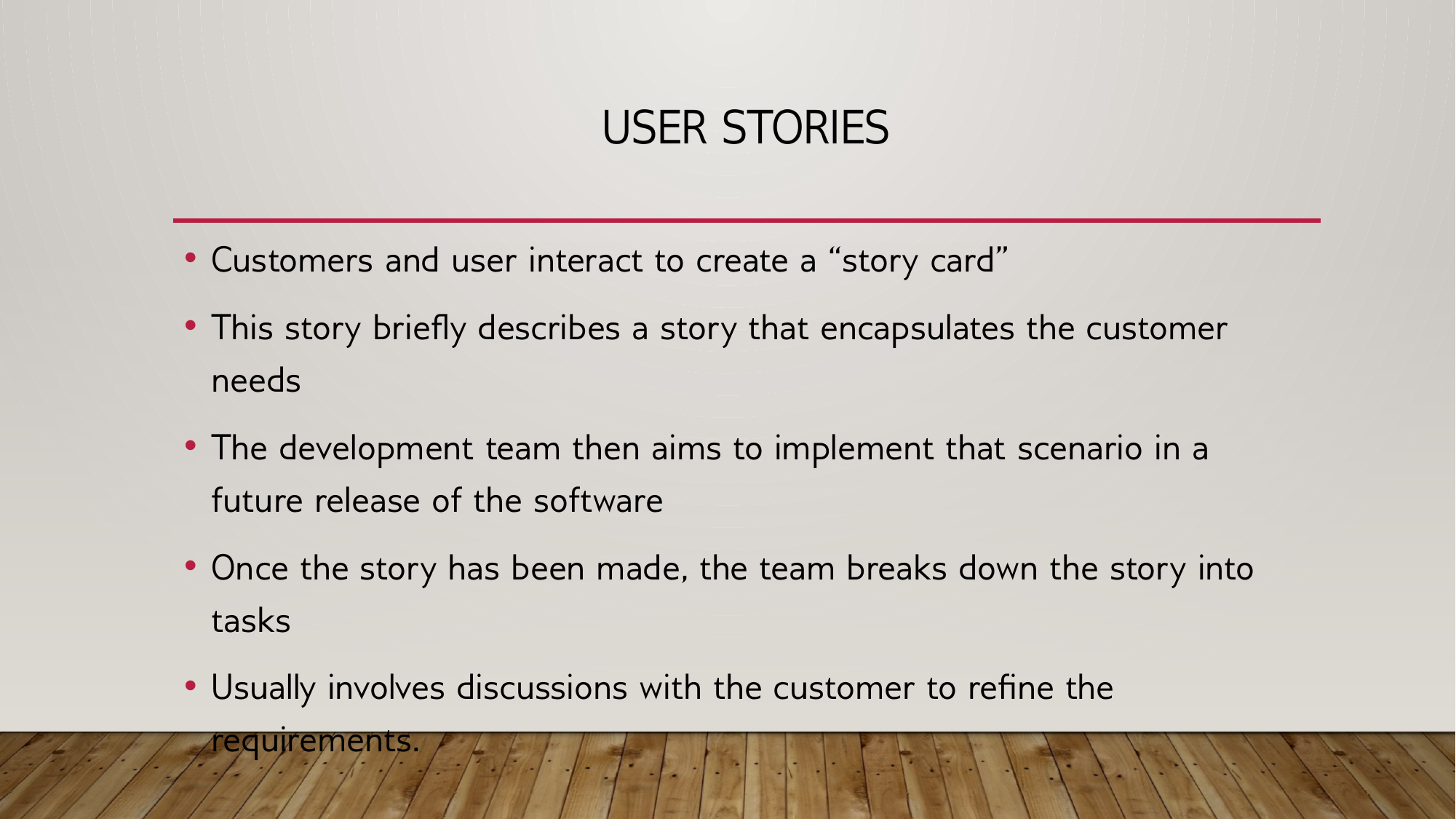

# User stories
Customers and user interact to create a “story card”
This story briefly describes a story that encapsulates the customer needs
The development team then aims to implement that scenario in a future release of the software
Once the story has been made, the team breaks down the story into tasks
Usually involves discussions with the customer to refine the requirements.